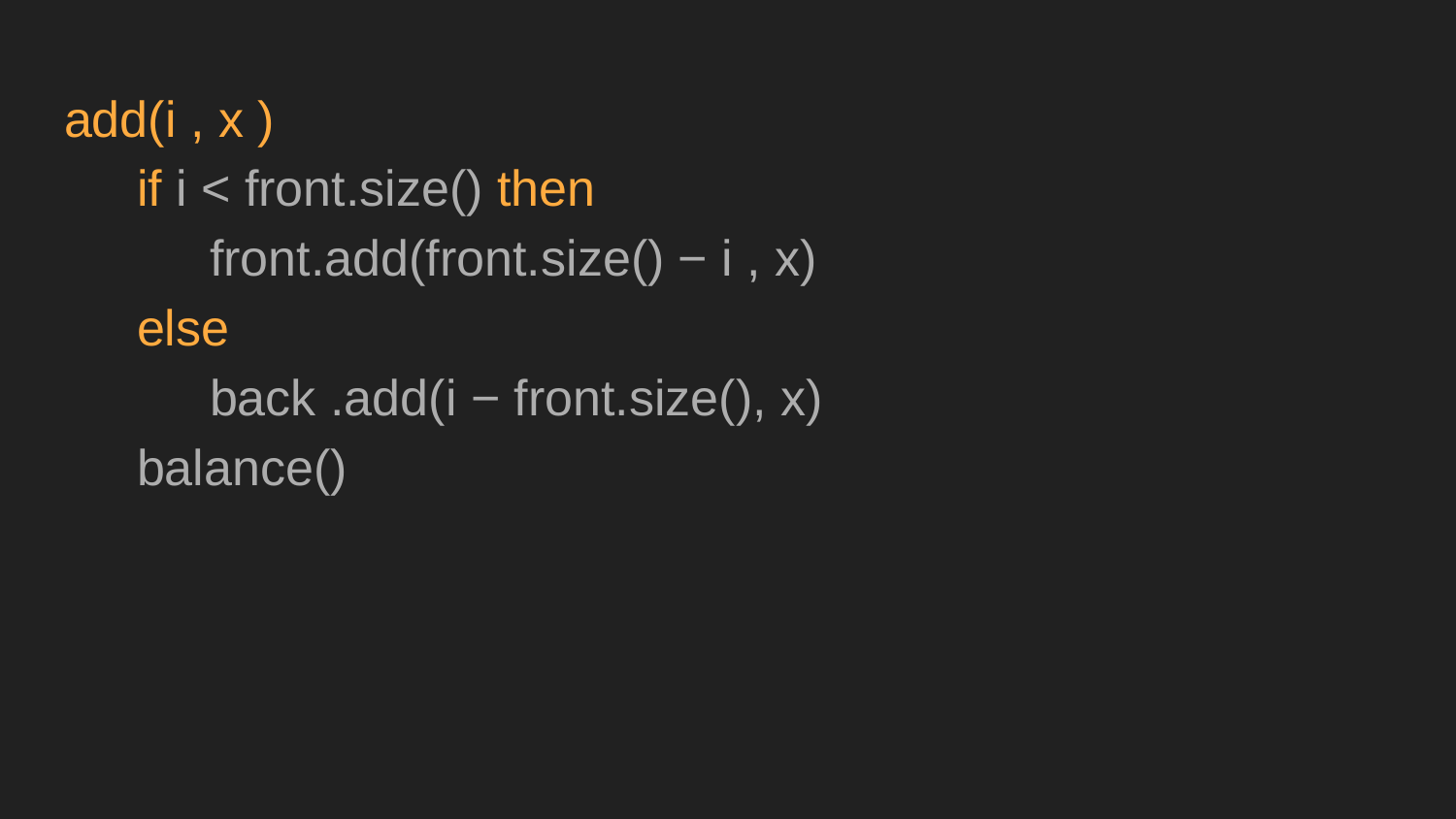

add(i , x )
if i < front.size() then
front.add(front.size() − i , x)
else
back .add(i − front.size(), x)
balance()